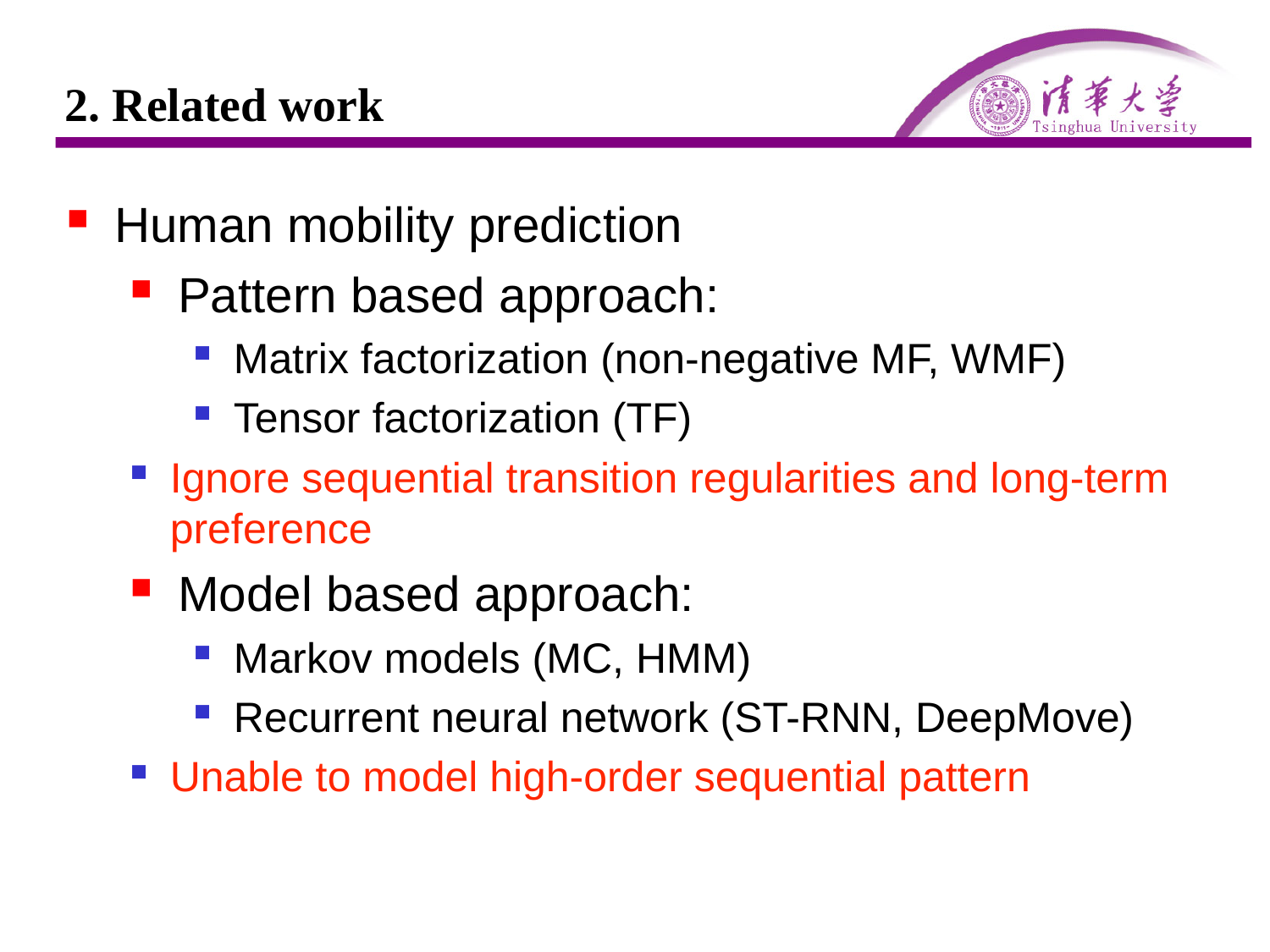

# 2. Related work
Human mobility prediction
Pattern based approach:
Matrix factorization (non-negative MF, WMF)
Tensor factorization (TF)
Ignore sequential transition regularities and long-term preference
Model based approach:
Markov models (MC, HMM)
Recurrent neural network (ST-RNN, DeepMove)
Unable to model high-order sequential pattern